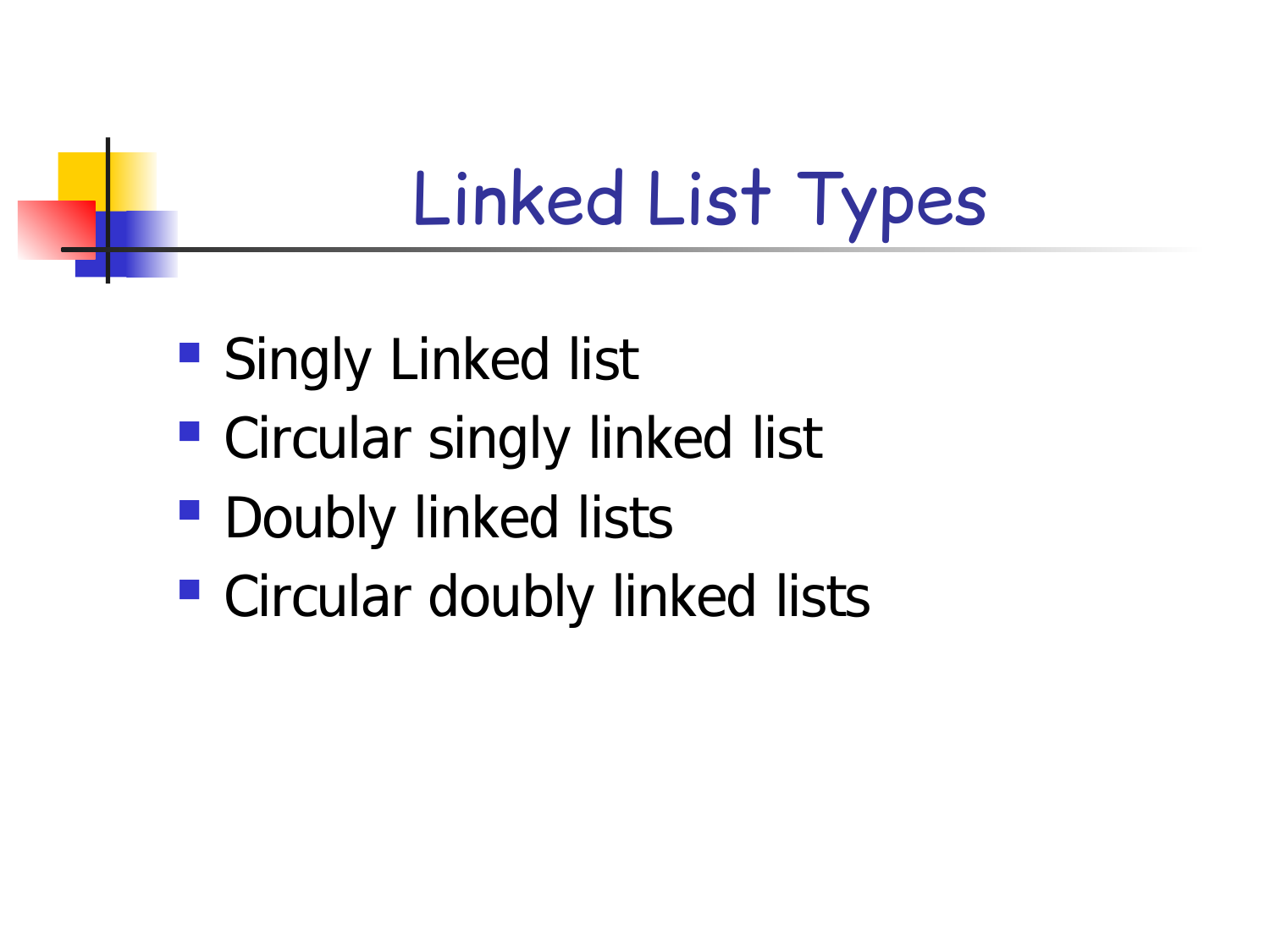

# Linked List Types

Singly Linked list
Circular singly linked list
Doubly linked lists
Circular doubly linked lists